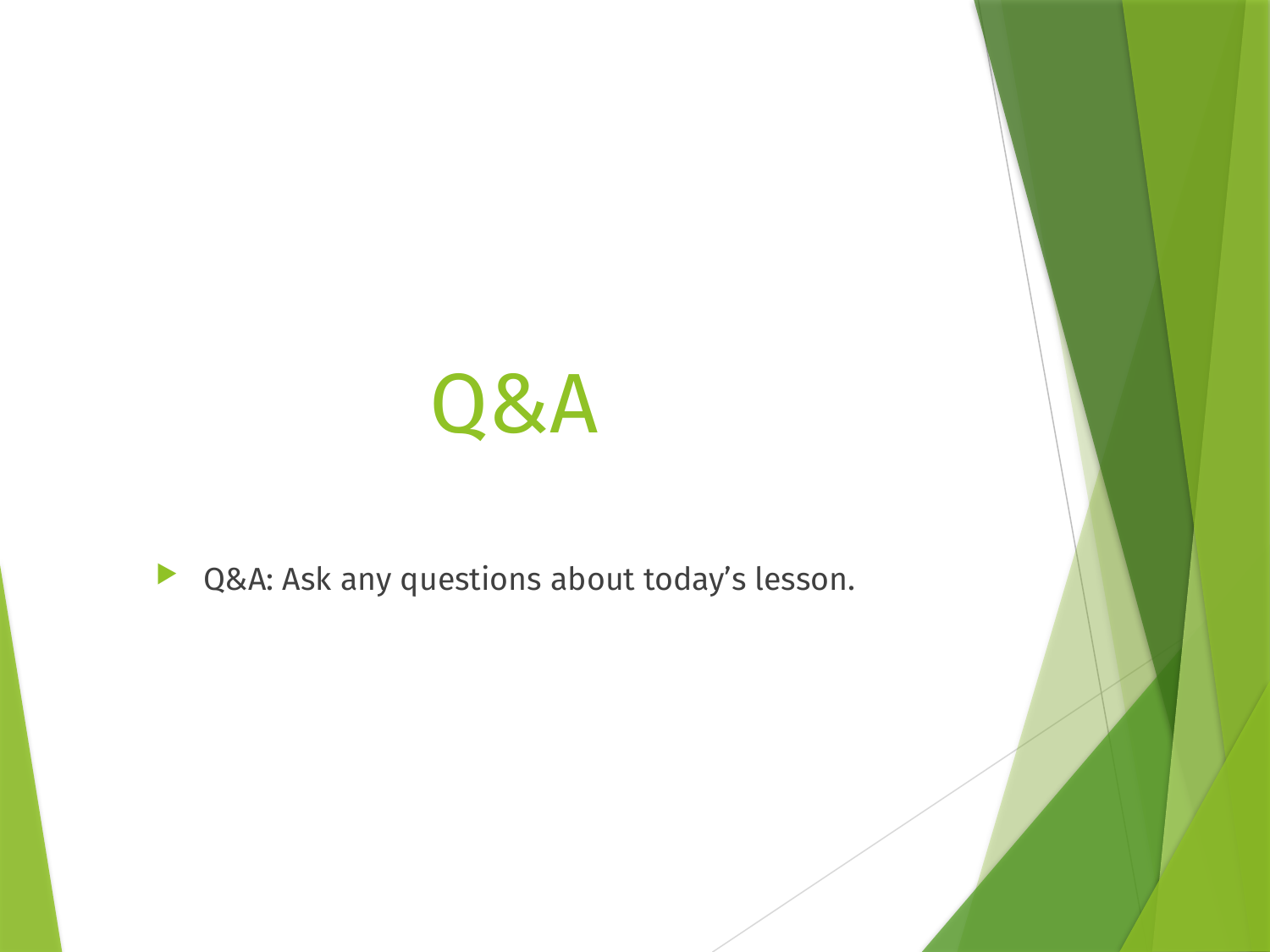

# Q&A
Q&A: Ask any questions about today’s lesson.